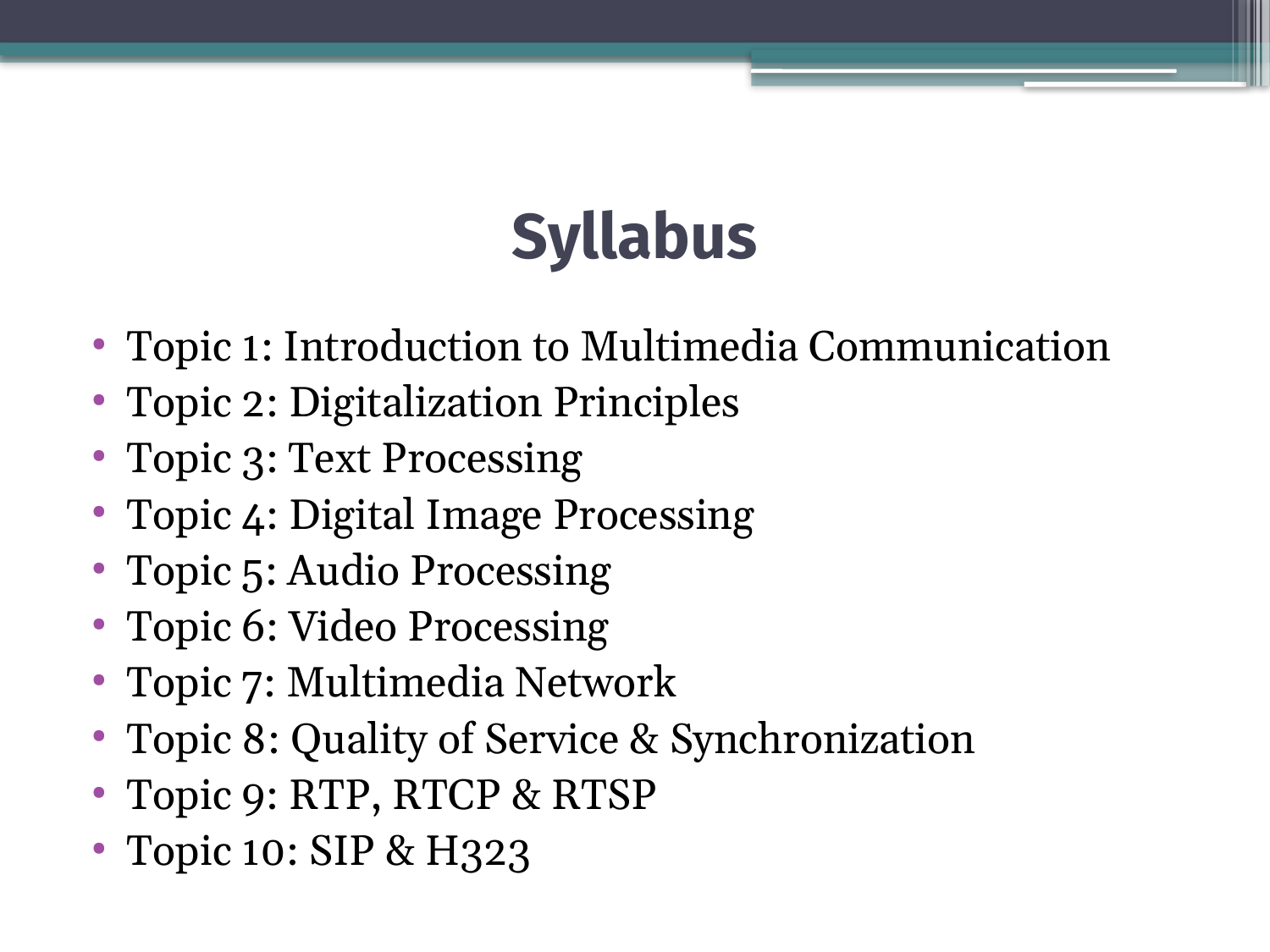

# Syllabus
Topic 1: Introduction to Multimedia Communication
Topic 2: Digitalization Principles
Topic 3: Text Processing
Topic 4: Digital Image Processing
Topic 5: Audio Processing
Topic 6: Video Processing
Topic 7: Multimedia Network
Topic 8: Quality of Service & Synchronization
Topic 9: RTP, RTCP & RTSP
Topic 10: SIP & H323